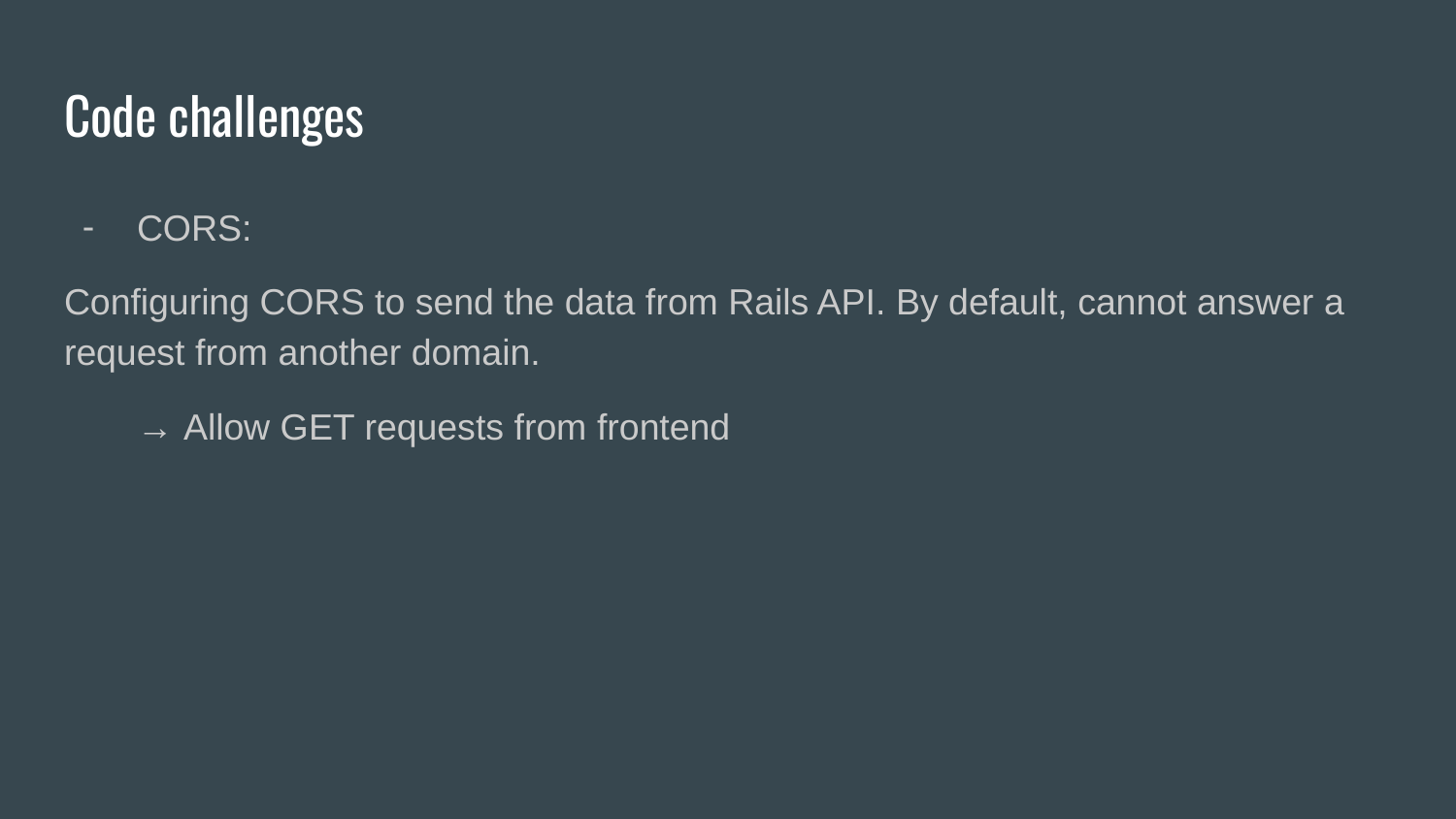

# Code challenges
CORS:
Configuring CORS to send the data from Rails API. By default, cannot answer a request from another domain.
→ Allow GET requests from frontend